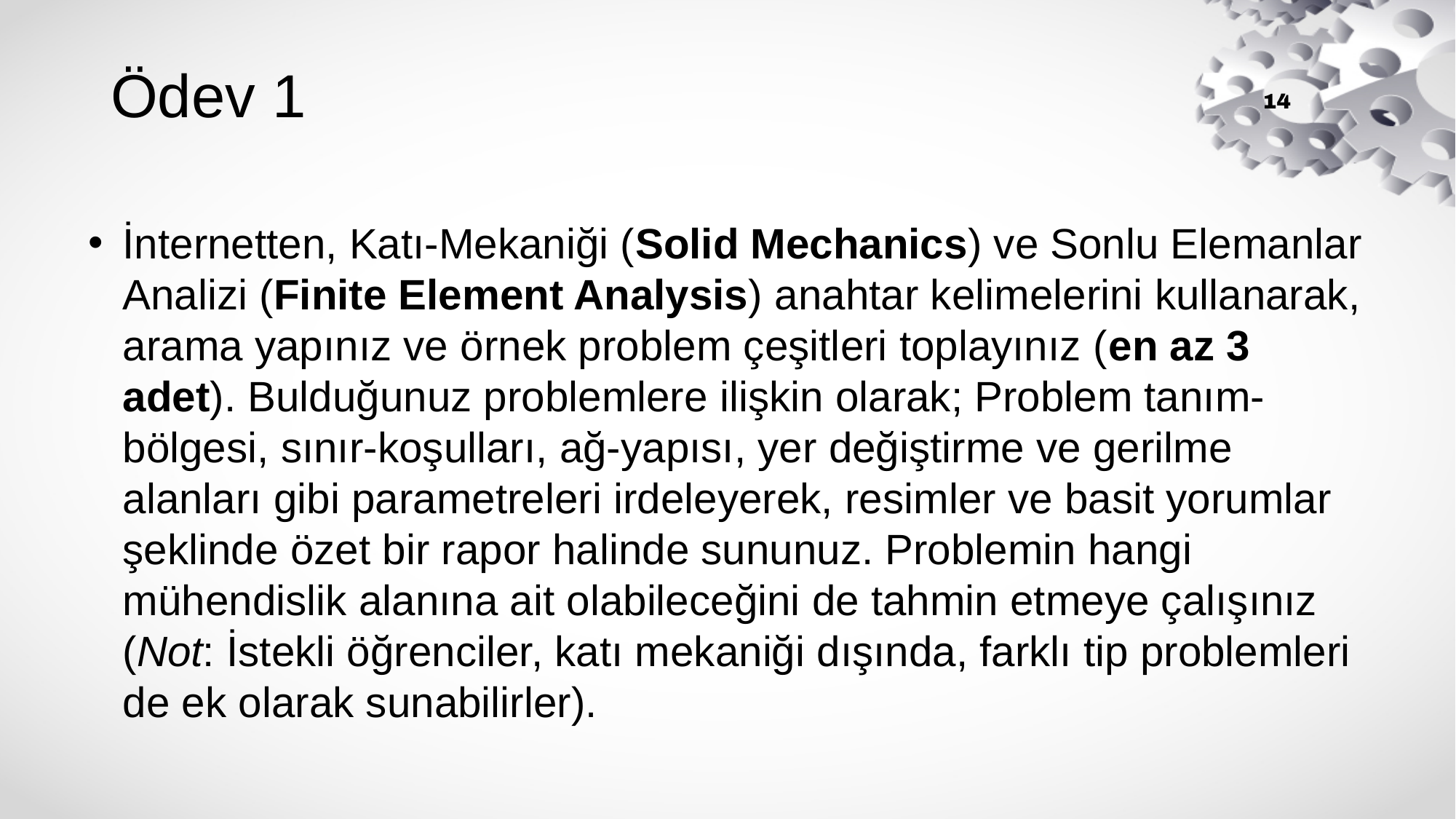

# Ödev 1
14
İnternetten, Katı-Mekaniği (Solid Mechanics) ve Sonlu Elemanlar Analizi (Finite Element Analysis) anahtar kelimelerini kullanarak, arama yapınız ve örnek problem çeşitleri toplayınız (en az 3 adet). Bulduğunuz problemlere ilişkin olarak; Problem tanım-bölgesi, sınır-koşulları, ağ-yapısı, yer değiştirme ve gerilme alanları gibi parametreleri irdeleyerek, resimler ve basit yorumlar şeklinde özet bir rapor halinde sununuz. Problemin hangi mühendislik alanına ait olabileceğini de tahmin etmeye çalışınız (Not: İstekli öğrenciler, katı mekaniği dışında, farklı tip problemleri de ek olarak sunabilirler).